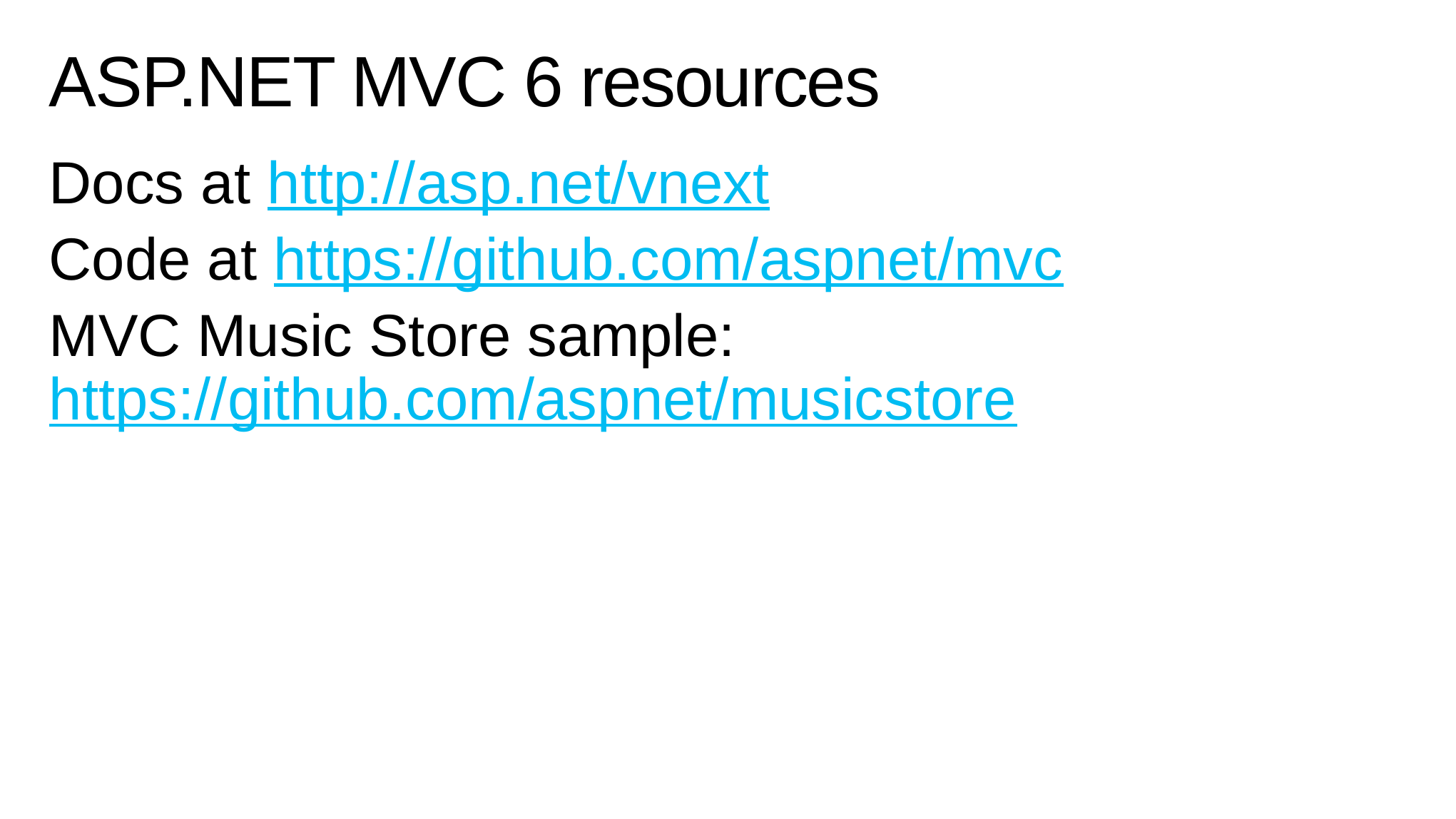

# ASP.NET MVC 6 resources
Docs at http://asp.net/vnext
Code at https://github.com/aspnet/mvc
MVC Music Store sample: https://github.com/aspnet/musicstore